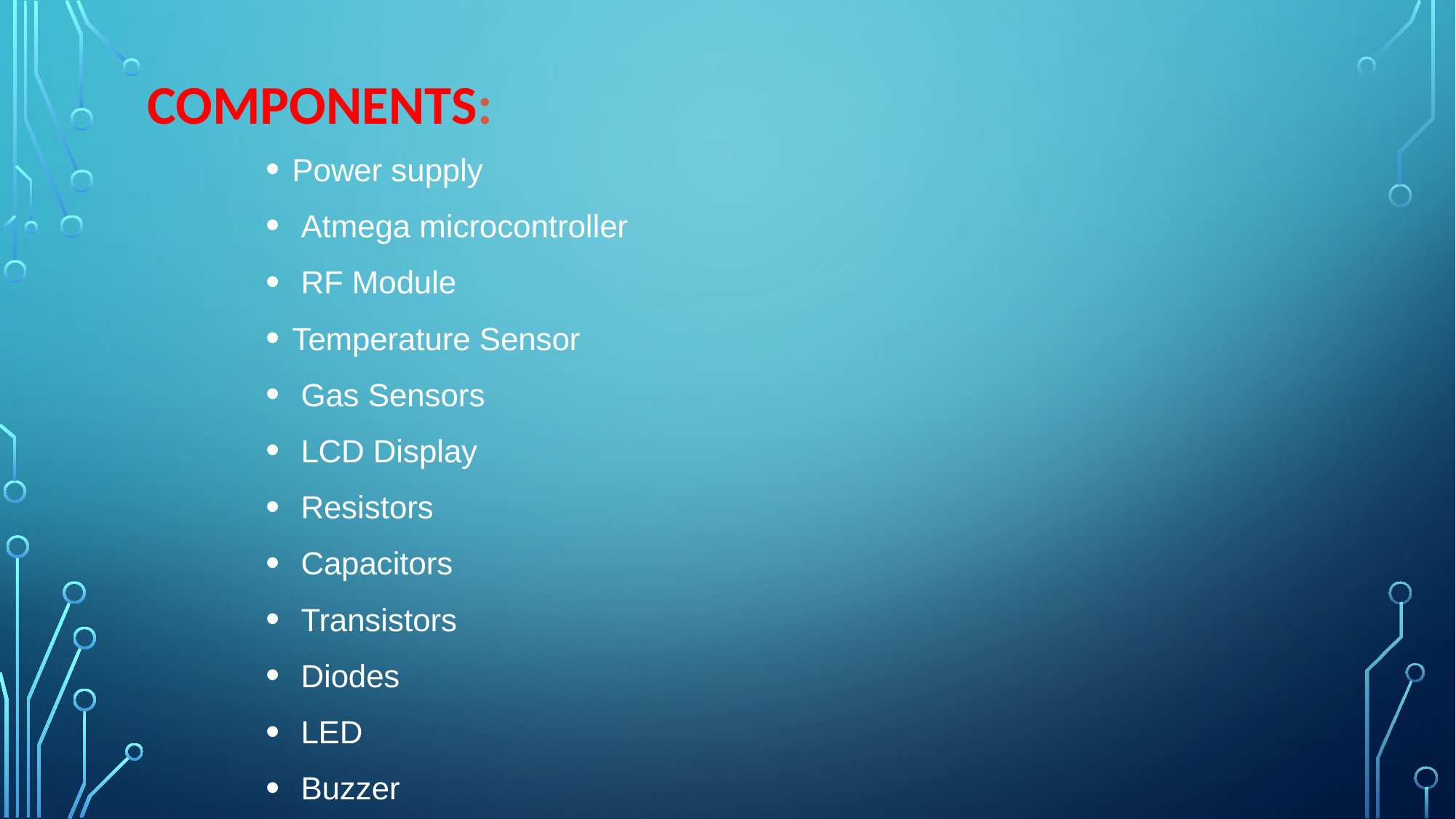

# Components:
Power supply
 Atmega microcontroller
 RF Module
Temperature Sensor
 Gas Sensors
 LCD Display
 Resistors
 Capacitors
 Transistors
 Diodes
 LED
 Buzzer